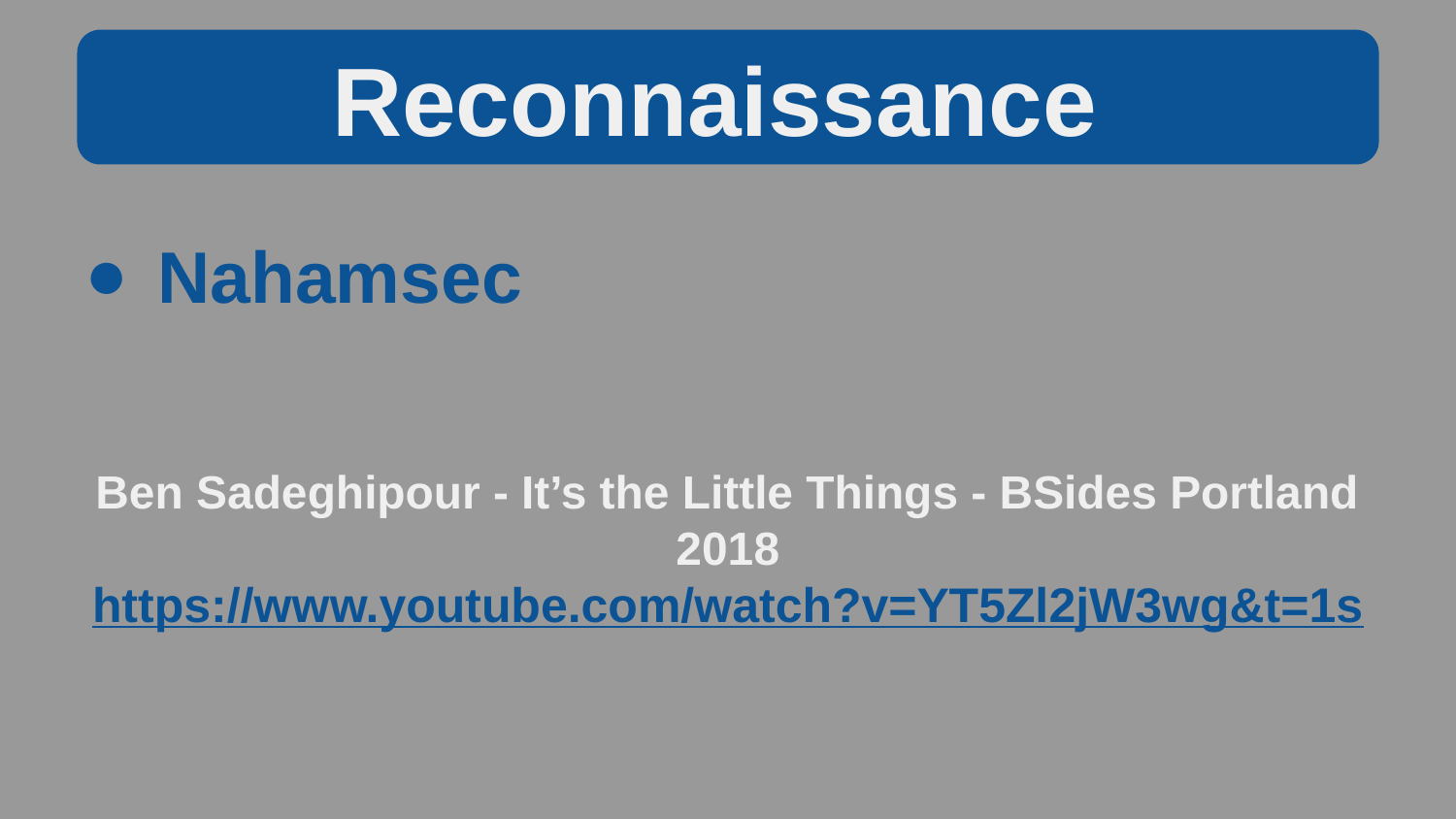

Reconnaissance
Nahamsec
Ben Sadeghipour - It’s the Little Things - BSides Portland 2018
https://www.youtube.com/watch?v=YT5Zl2jW3wg&t=1s